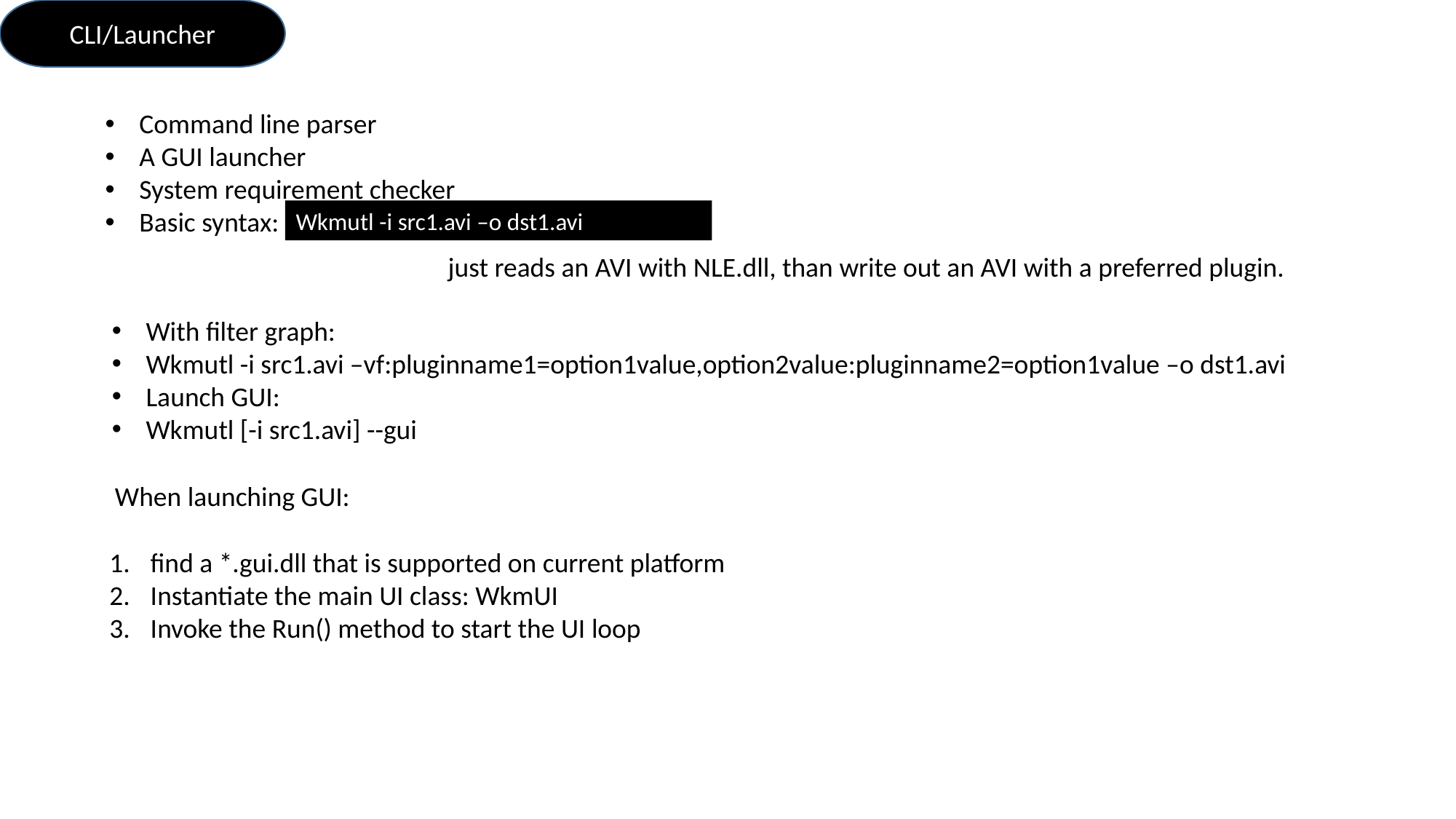

CLI/Launcher
Command line parser
A GUI launcher
System requirement checker
Basic syntax:
Wkmutl -i src1.avi –o dst1.avi
just reads an AVI with NLE.dll, than write out an AVI with a preferred plugin.
With filter graph:
Wkmutl -i src1.avi –vf:pluginname1=option1value,option2value:pluginname2=option1value –o dst1.avi
Launch GUI:
Wkmutl [-i src1.avi] --gui
When launching GUI:
find a *.gui.dll that is supported on current platform
Instantiate the main UI class: WkmUI
Invoke the Run() method to start the UI loop